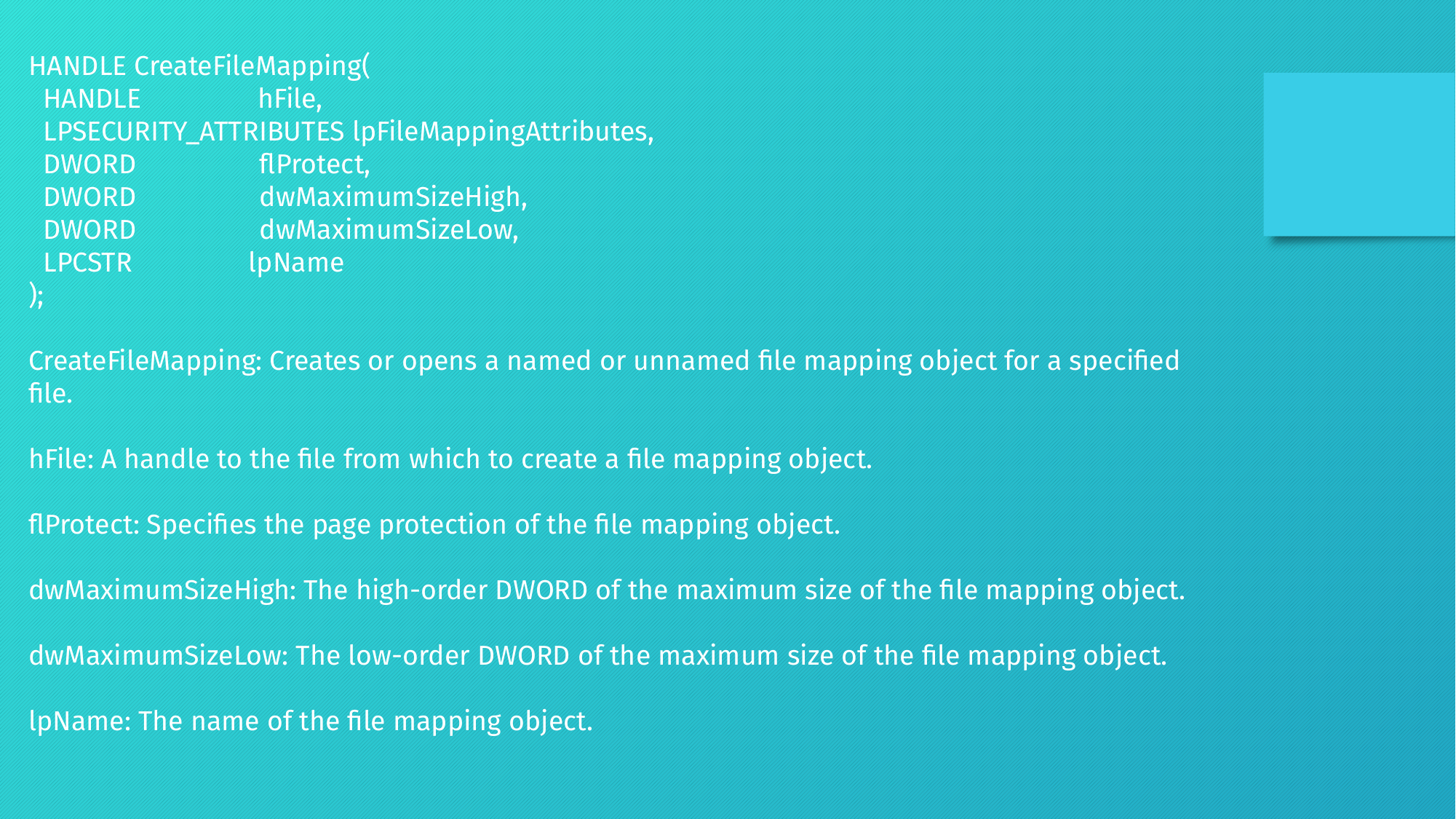

HANDLE CreateFileMapping(
  HANDLE                hFile,
  LPSECURITY_ATTRIBUTES lpFileMappingAttributes,
  DWORD                 flProtect,
  DWORD                 dwMaximumSizeHigh,
  DWORD                 dwMaximumSizeLow,
  LPCSTR                lpName
);

CreateFileMapping: Creates or opens a named or unnamed file mapping object for a specified file.

hFile: A handle to the file from which to create a file mapping object.

flProtect: Specifies the page protection of the file mapping object.

dwMaximumSizeHigh: The high-order DWORD of the maximum size of the file mapping object.

dwMaximumSizeLow: The low-order DWORD of the maximum size of the file mapping object.

lpName: The name of the file mapping object.